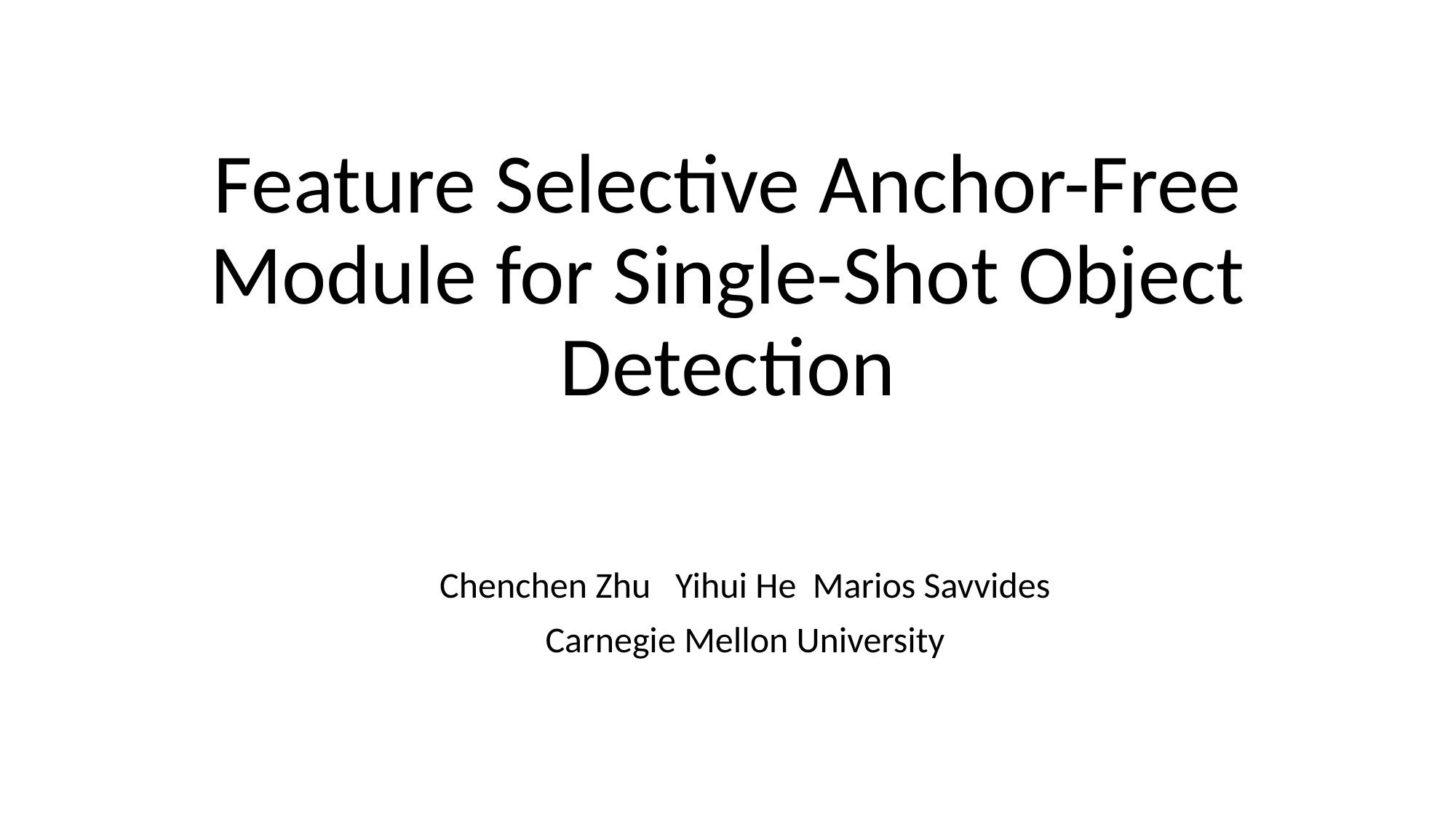

# Feature Selective Anchor-Free Module for Single-Shot Object Detection
Chenchen Zhu   Yihui He  Marios Savvides
Carnegie Mellon University